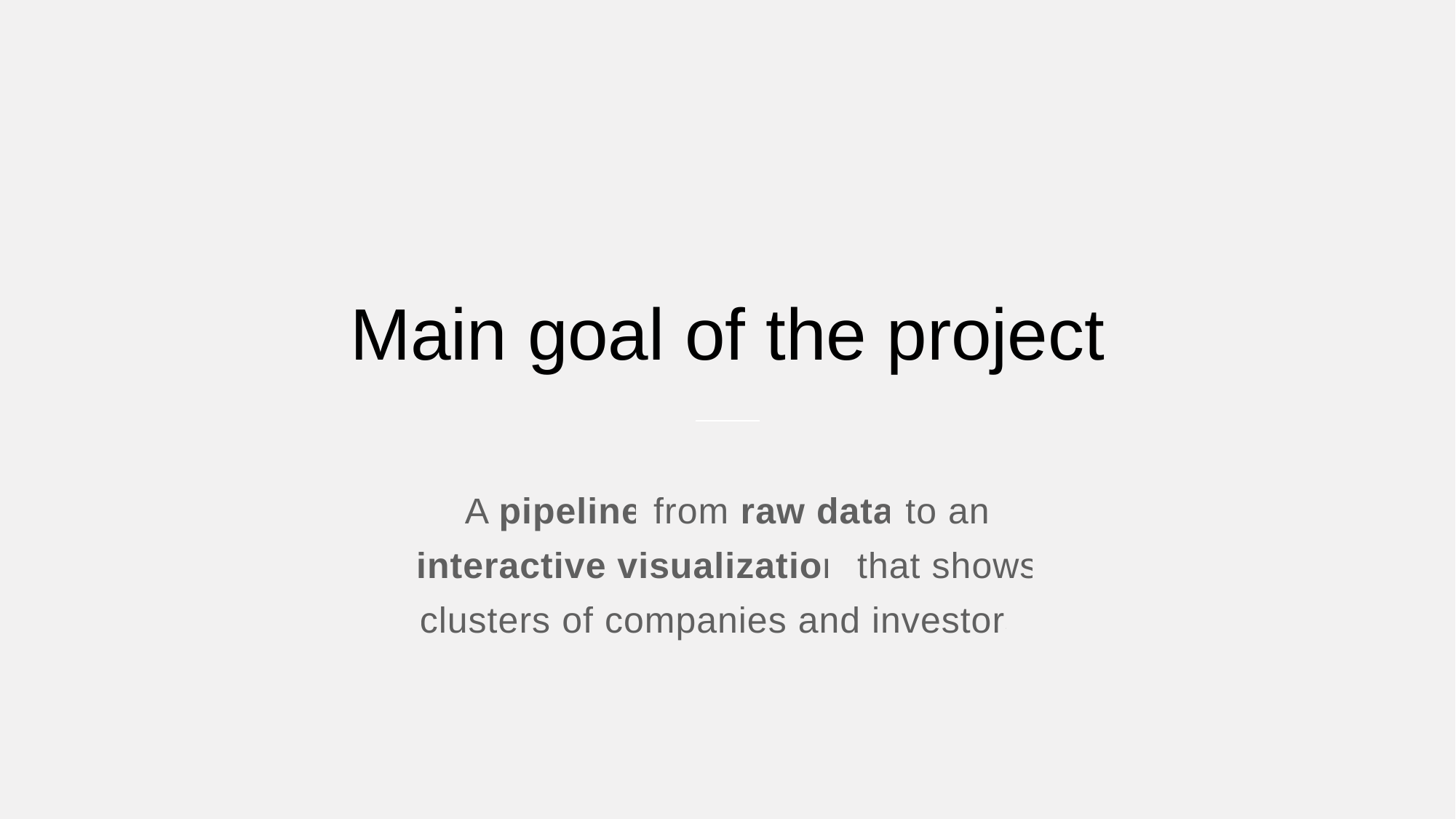

# Main goal of the project
A pipeline from raw data to an interactive visualization that shows clusters of companies and investors.